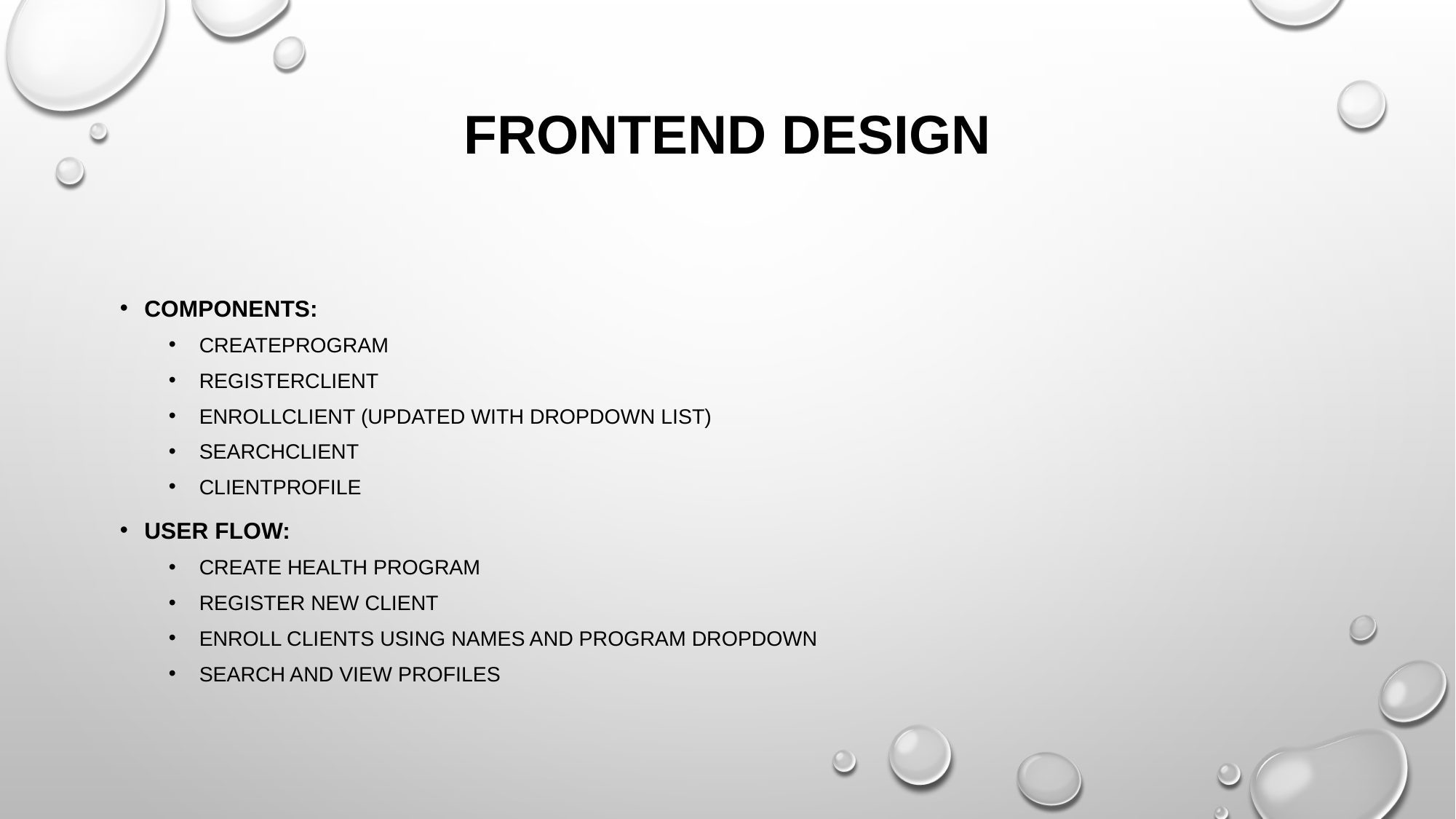

# Frontend Design
Components:
CreateProgram
RegisterClient
EnrollClient (updated with dropdown list)
SearchClient
ClientProfile
User Flow:
Create Health Program
Register New Client
Enroll Clients using Names and Program Dropdown
Search and View Profiles